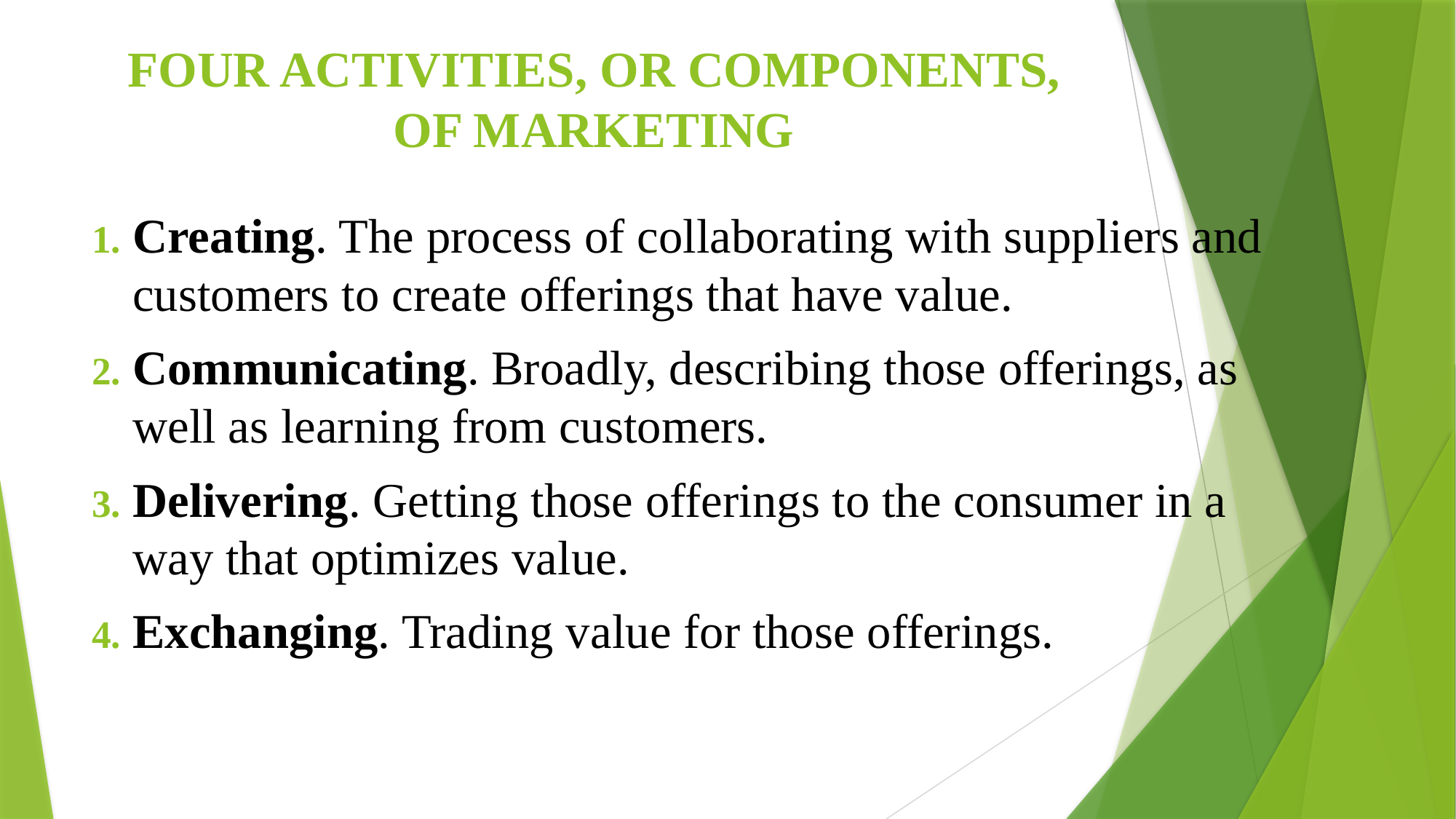

# FOUR ACTIVITIES, OR COMPONENTS, OF MARKETING
Creating. The process of collaborating with suppliers and customers to create offerings that have value.
Communicating. Broadly, describing those offerings, as well as learning from customers.
Delivering. Getting those offerings to the consumer in a way that optimizes value.
Exchanging. Trading value for those offerings.